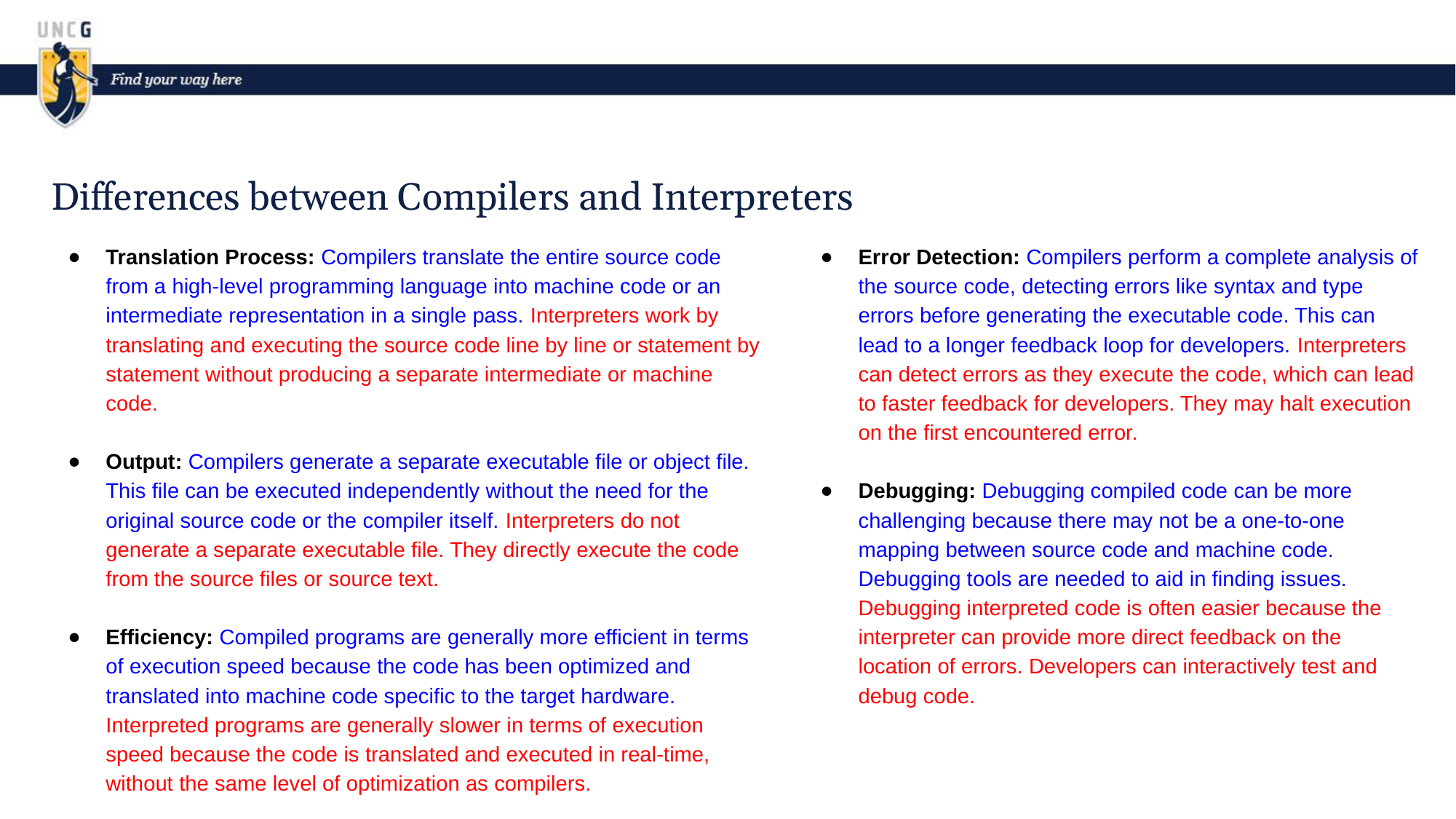

# Differences between Compilers and Interpreters
Translation Process: Compilers translate the entire source code from a high-level programming language into machine code or an intermediate representation in a single pass. Interpreters work by translating and executing the source code line by line or statement by statement without producing a separate intermediate or machine code.

Output: Compilers generate a separate executable file or object file. This file can be executed independently without the need for the original source code or the compiler itself. Interpreters do not generate a separate executable file. They directly execute the code from the source files or source text.
Efficiency: Compiled programs are generally more efficient in terms of execution speed because the code has been optimized and translated into machine code specific to the target hardware. Interpreted programs are generally slower in terms of execution speed because the code is translated and executed in real-time, without the same level of optimization as compilers.

Error Detection: Compilers perform a complete analysis of the source code, detecting errors like syntax and type errors before generating the executable code. This can lead to a longer feedback loop for developers. Interpreters can detect errors as they execute the code, which can lead to faster feedback for developers. They may halt execution on the first encountered error.

Debugging: Debugging compiled code can be more challenging because there may not be a one-to-one mapping between source code and machine code. Debugging tools are needed to aid in finding issues. Debugging interpreted code is often easier because the interpreter can provide more direct feedback on the location of errors. Developers can interactively test and debug code.